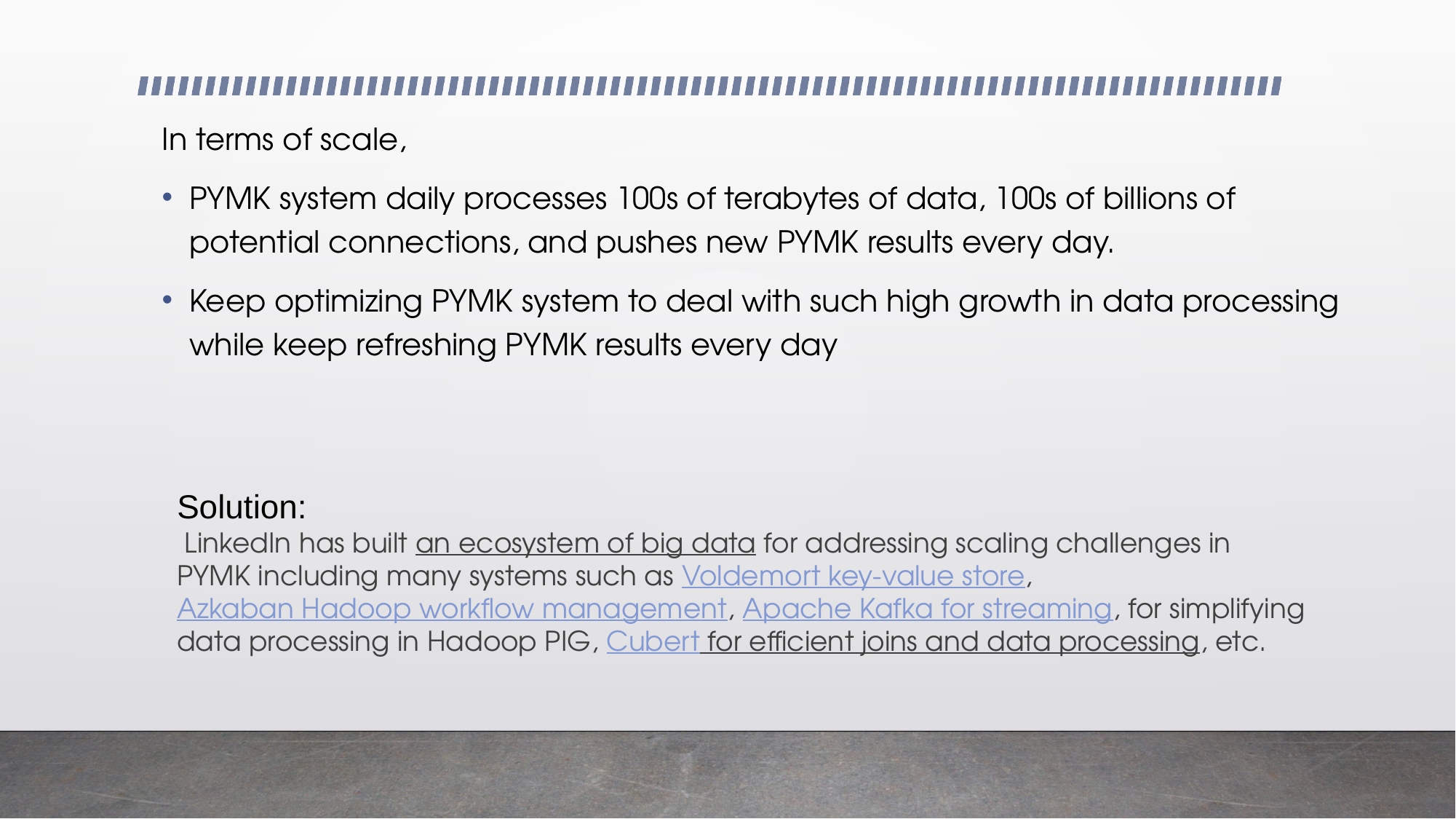

In terms of scale,
PYMK system daily processes 100s of terabytes of data, 100s of billions of potential connections, and pushes new PYMK results every day.
Keep optimizing PYMK system to deal with such high growth in data processing while keep refreshing PYMK results every day
Solution:
 LinkedIn has built an ecosystem of big data for addressing scaling challenges in PYMK including many systems such as Voldemort key-value store, Azkaban Hadoop workflow management, Apache Kafka for streaming, for simplifying data processing in Hadoop PIG, Cubert for efficient joins and data processing, etc.